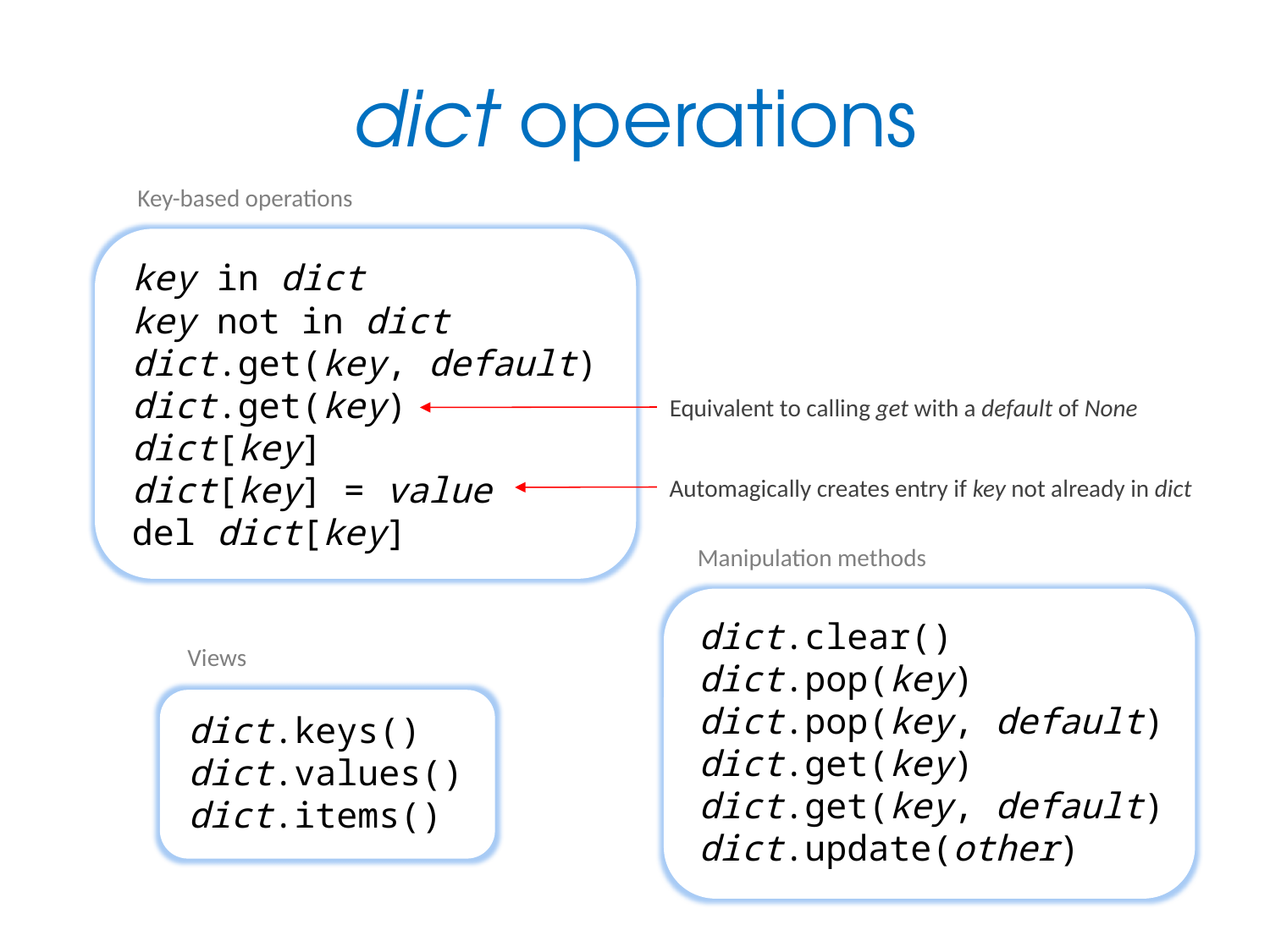

# dict operations
Key-based operations
key in dict
key not in dict
dict.get(key, default)
dict.get(key)
dict[key]
dict[key] = value
del dict[key]
Equivalent to calling get with a default of None
Automagically creates entry if key not already in dict
Manipulation methods
dict.clear()
dict.pop(key)
dict.pop(key, default)
dict.get(key)
dict.get(key, default)
dict.update(other)
Views
dict.keys()
dict.values()
dict.items()